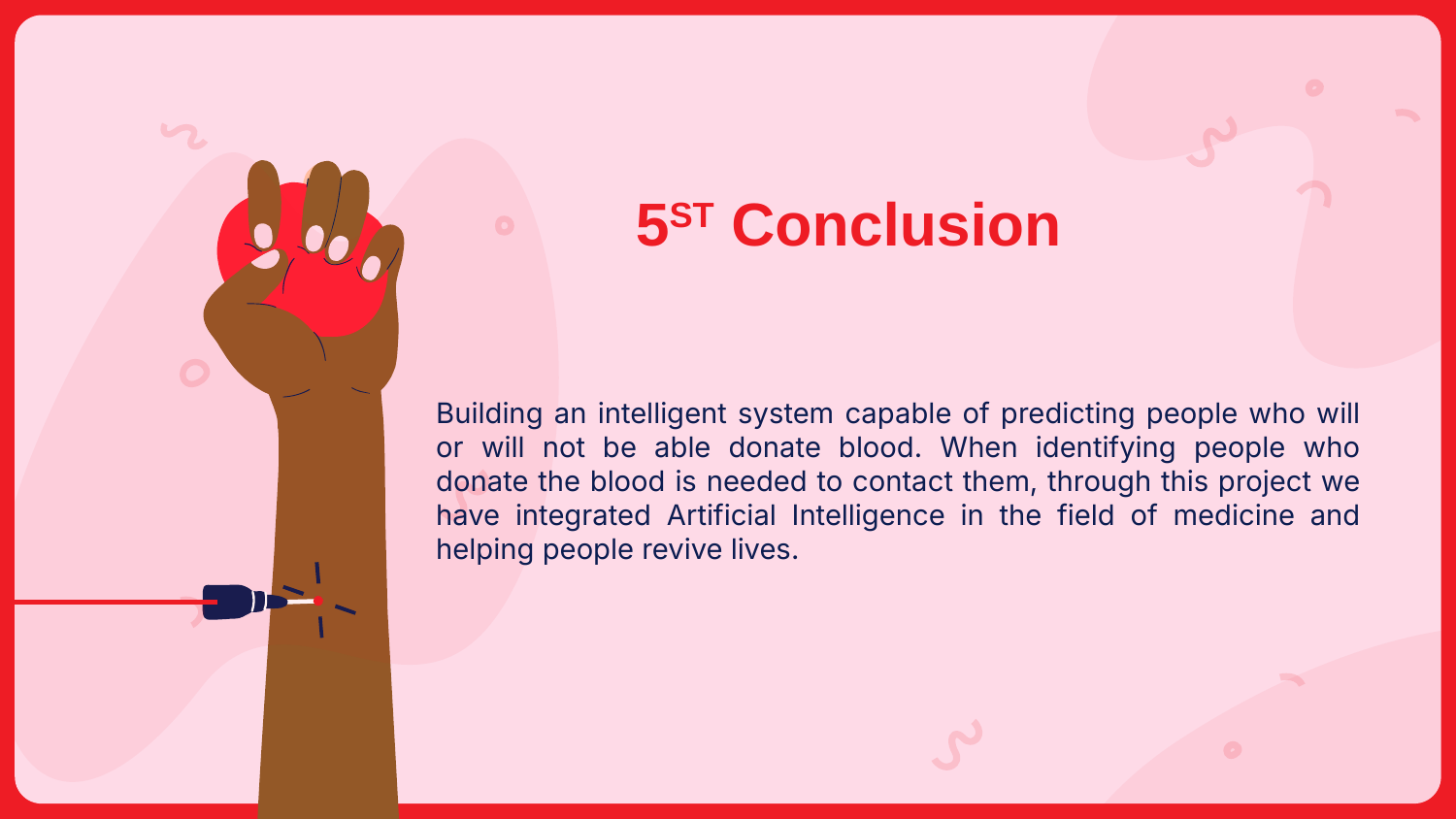

# 5ST Conclusion

Building an intelligent system capable of predicting people who will or will not be able donate blood. When identifying people who donate the blood is needed to contact them, through this project we have integrated Artificial Intelligence in the field of medicine and helping people revive lives.